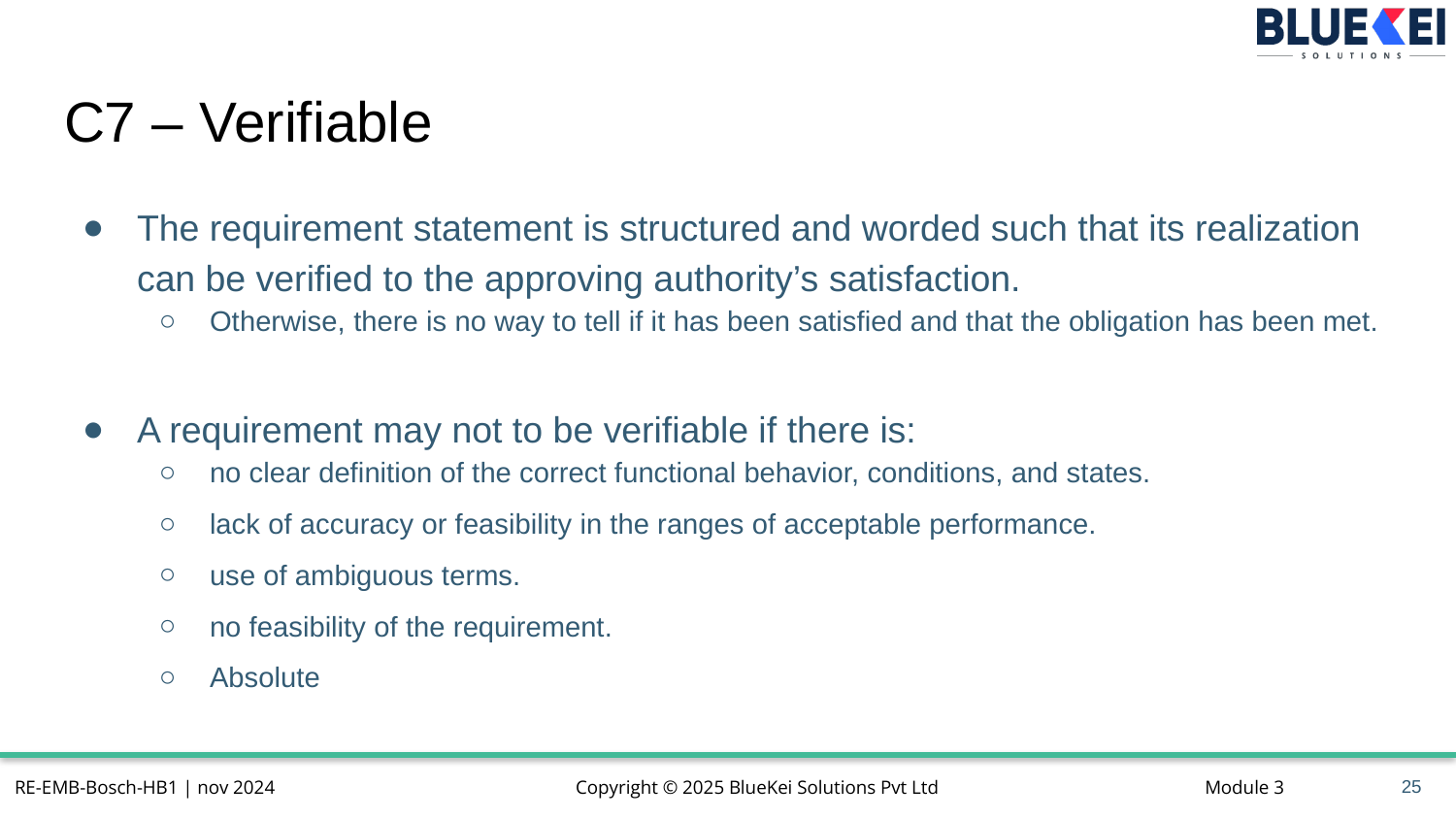

# C7 – Verifiable
The requirement statement is structured and worded such that its realization can be verified to the approving authority’s satisfaction.
Otherwise, there is no way to tell if it has been satisfied and that the obligation has been met.

A requirement may not to be verifiable if there is:
no clear definition of the correct functional behavior, conditions, and states.
lack of accuracy or feasibility in the ranges of acceptable performance.
use of ambiguous terms.
no feasibility of the requirement.
Absolute

25